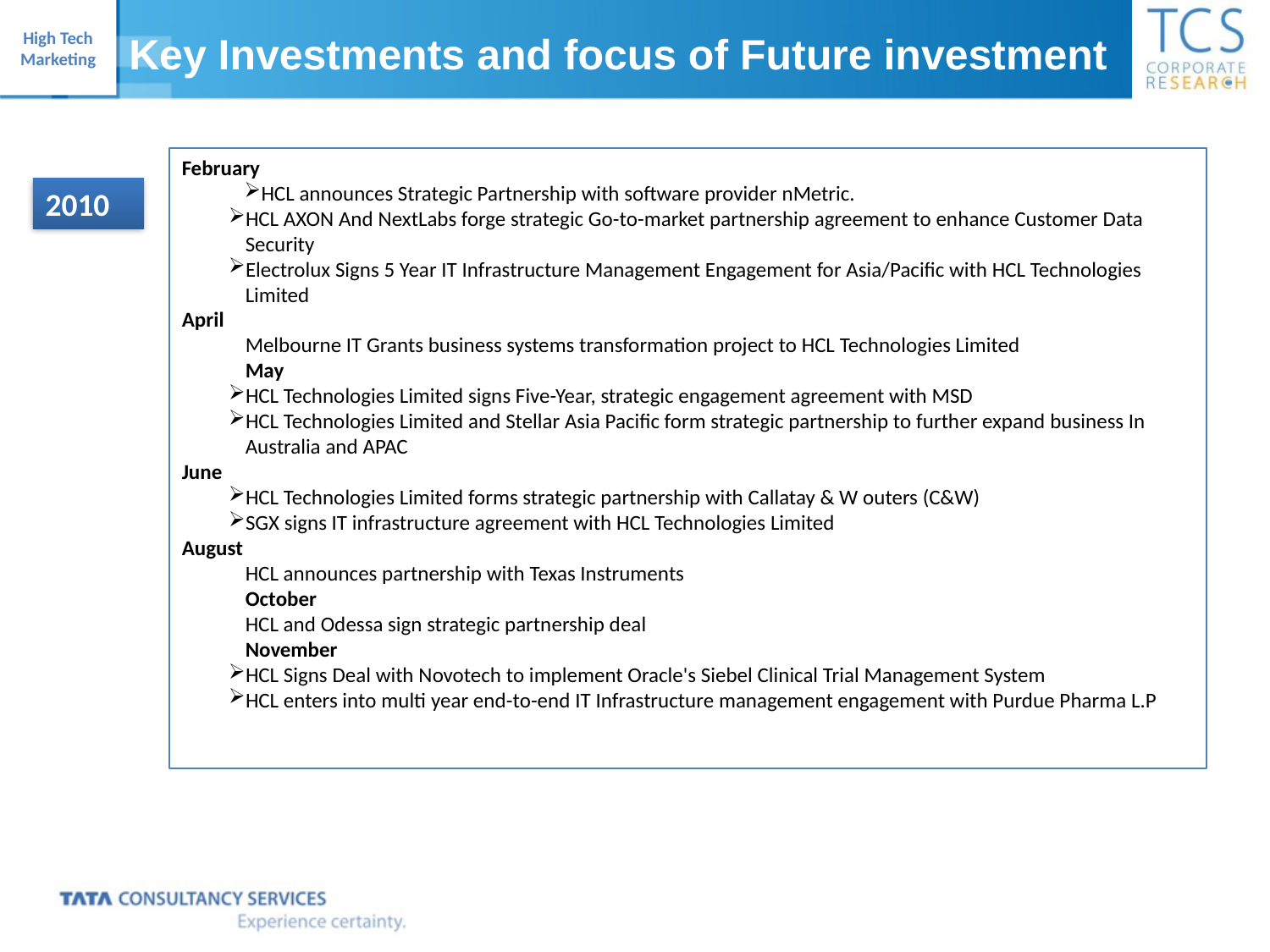

Key Investments and focus of Future investment
February
HCL announces Strategic Partnership with software provider nMetric.
HCL AXON And NextLabs forge strategic Go-to-market partnership agreement to enhance Customer Data Security
Electrolux Signs 5 Year IT Infrastructure Management Engagement for Asia/Pacific with HCL Technologies Limited
April
Melbourne IT Grants business systems transformation project to HCL Technologies Limited
May
HCL Technologies Limited signs Five-Year, strategic engagement agreement with MSD
HCL Technologies Limited and Stellar Asia Pacific form strategic partnership to further expand business In Australia and APAC
June
HCL Technologies Limited forms strategic partnership with Callatay & W outers (C&W)
SGX signs IT infrastructure agreement with HCL Technologies Limited
August
HCL announces partnership with Texas Instruments
October
HCL and Odessa sign strategic partnership deal
November
HCL Signs Deal with Novotech to implement Oracle's Siebel Clinical Trial Management System
HCL enters into multi year end-to-end IT Infrastructure management engagement with Purdue Pharma L.P

2010